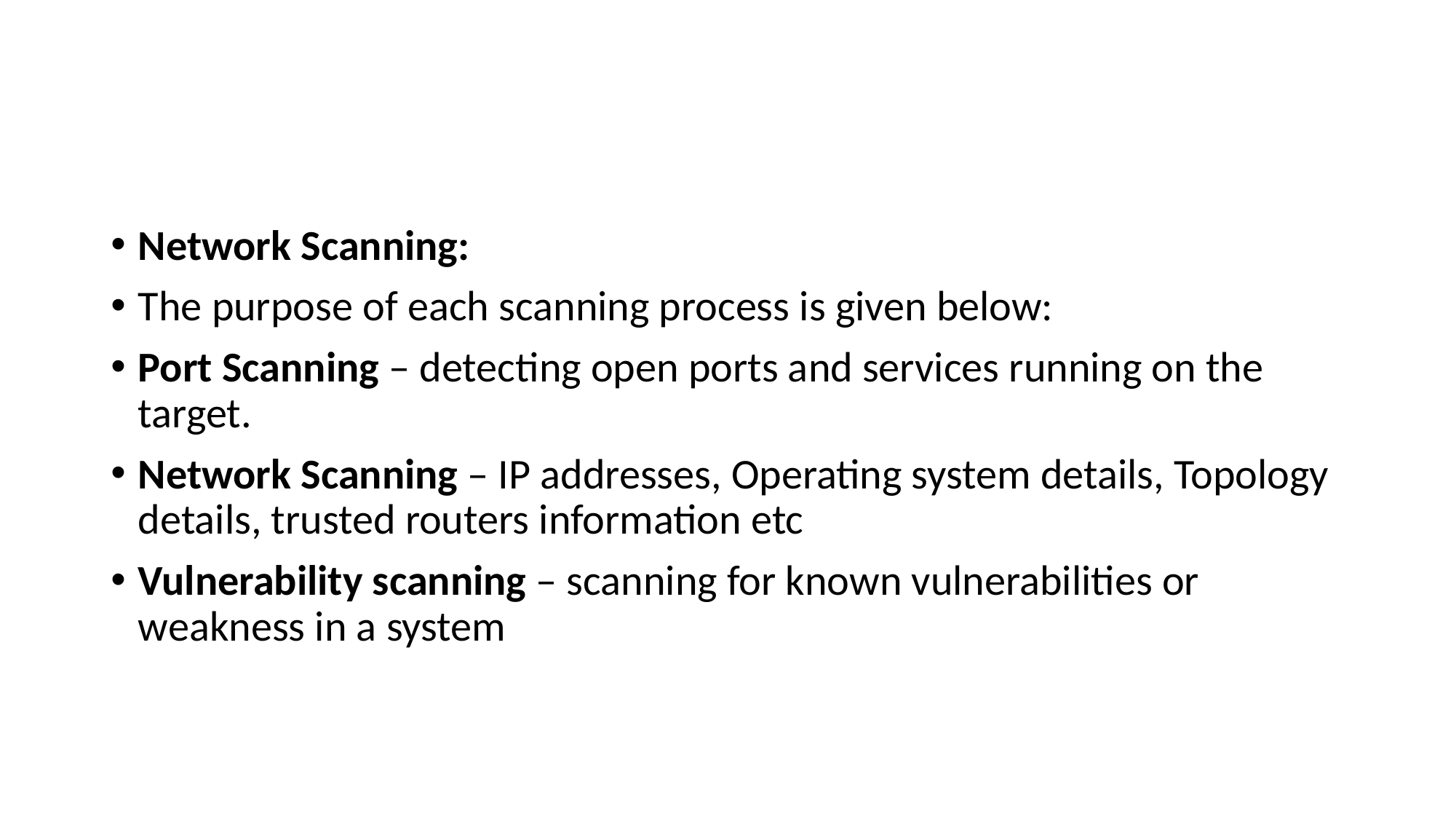

#
Network Scanning:
The purpose of each scanning process is given below:
Port Scanning – detecting open ports and services running on the target.
Network Scanning – IP addresses, Operating system details, Topology details, trusted routers information etc
Vulnerability scanning – scanning for known vulnerabilities or weakness in a system